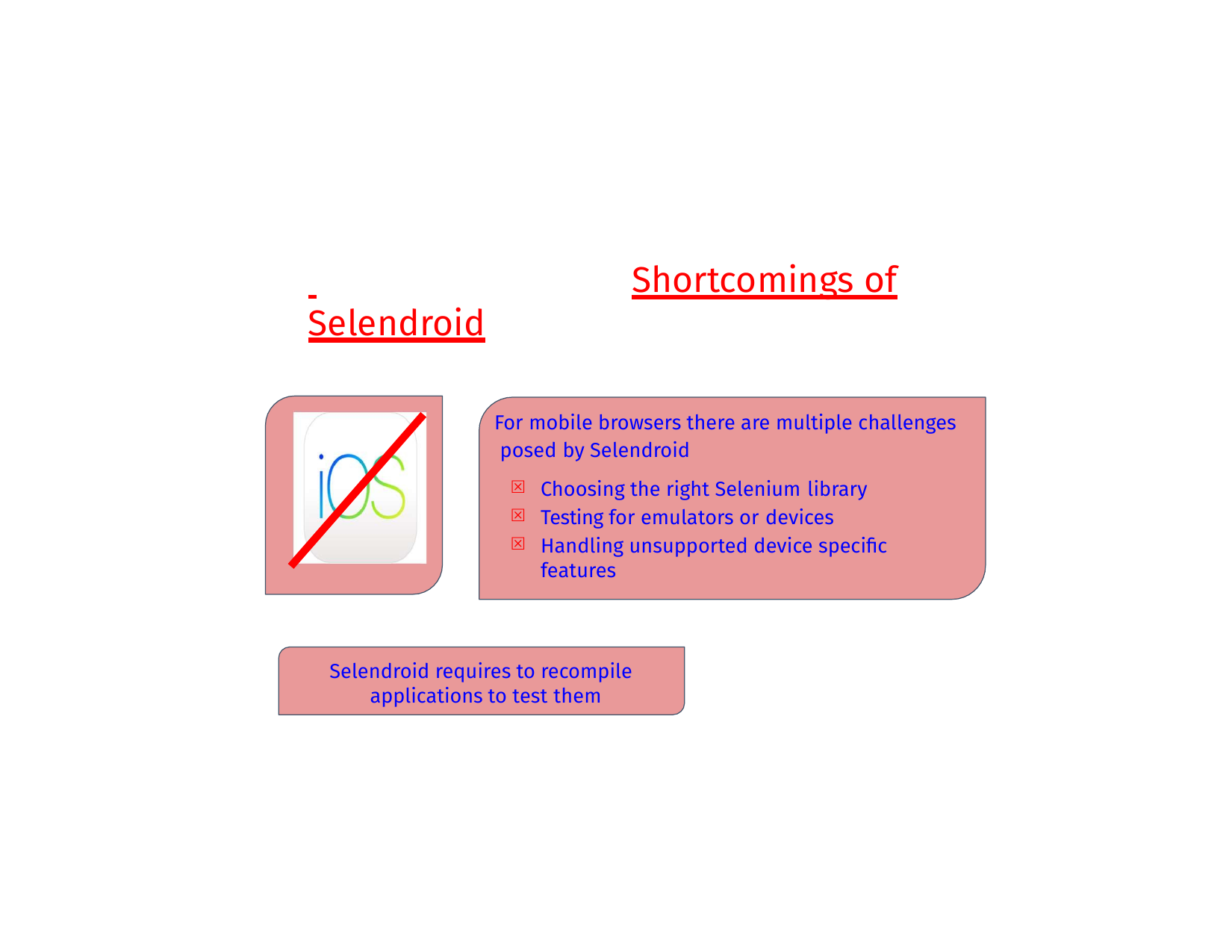

# Shortcomings of Selendroid

For mobile browsers there are multiple challenges  posed by Selendroid
Choosing the right Selenium library
Testing for emulators or devices
Handling unsupported device specific features

Selendroid requires to recompile  applications to test them